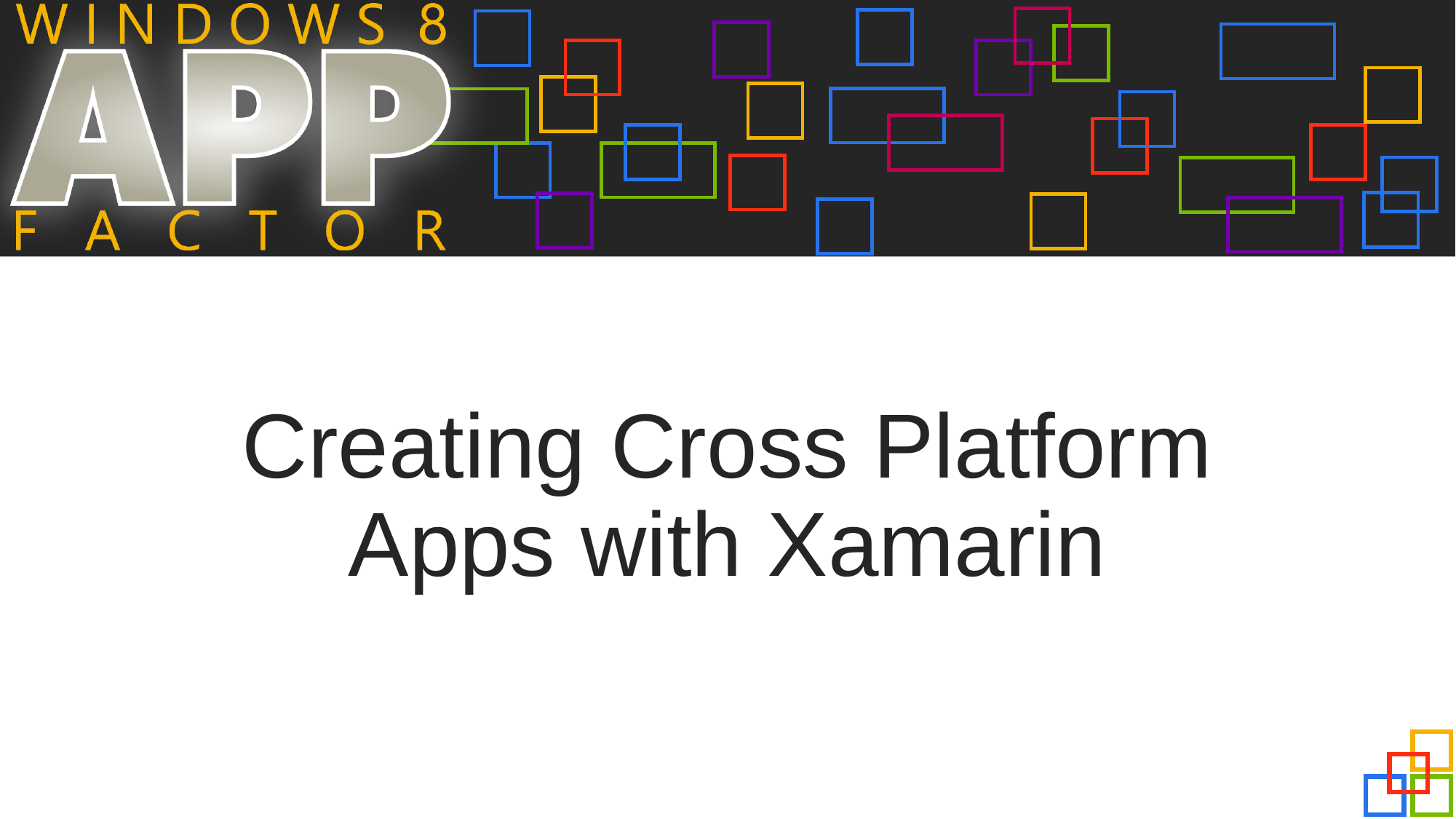

# Creating Cross Platform Apps with Xamarin